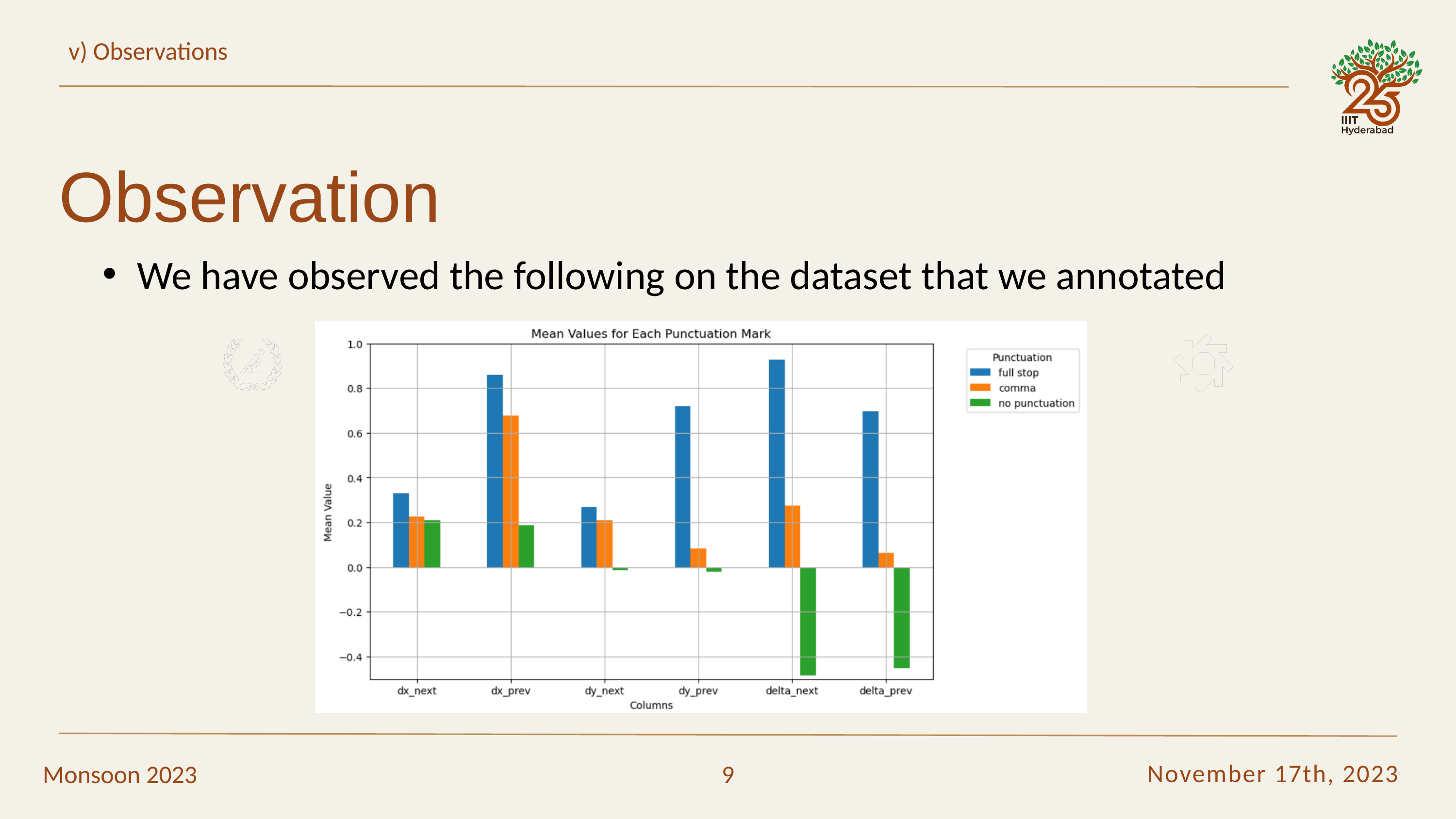

v) Observations

R
S

Observation
We have observed the following on the dataset that we annotated

November 17th, 2023
Monsoon 2023
9